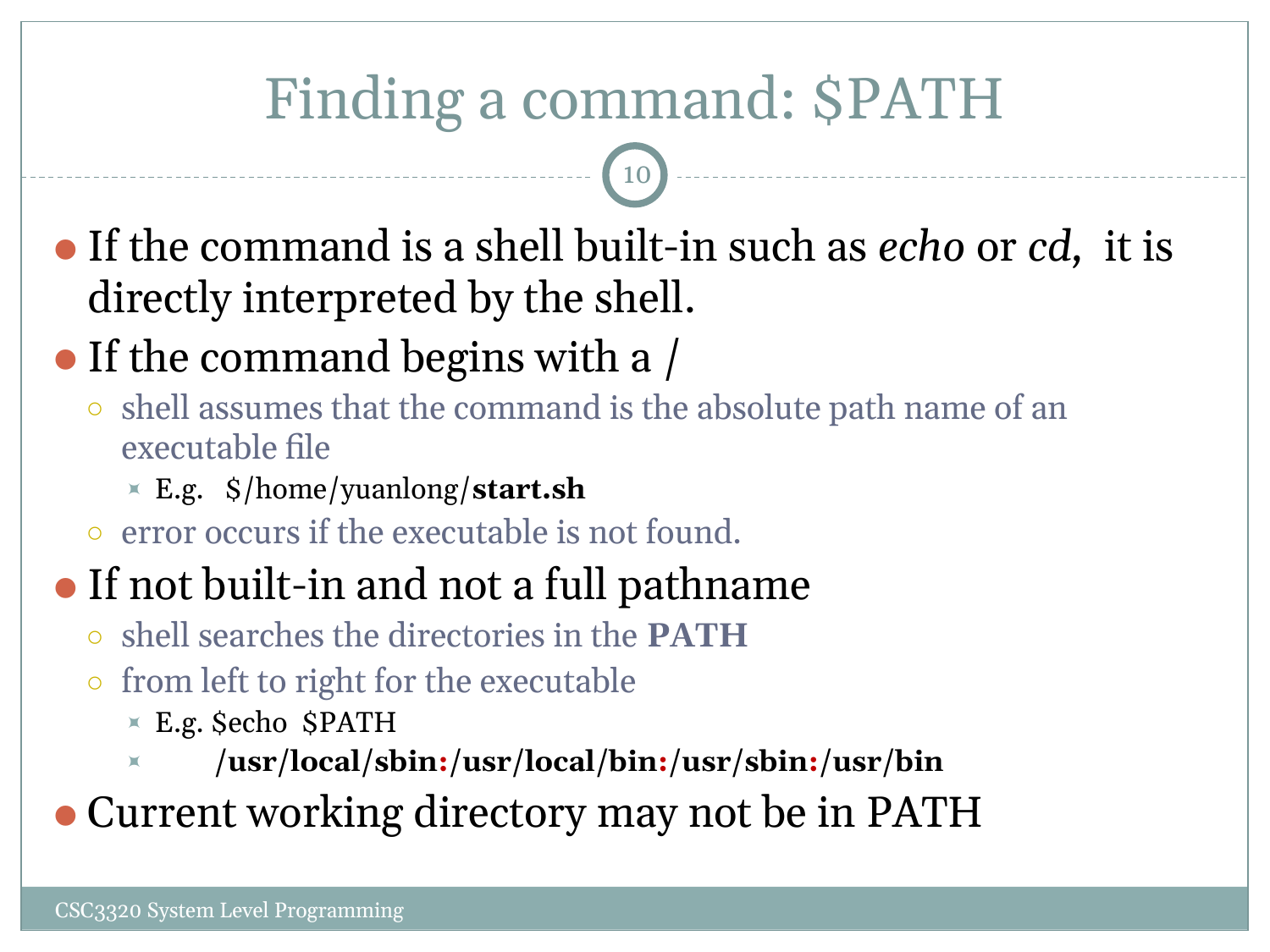

# Finding a command: $PATH
10
If the command is a shell built-in such as echo or cd,  it is directly interpreted by the shell.
If the command begins with a /
shell assumes that the command is the absolute path name of an executable file
E.g.   $/home/yuanlong/start.sh
error occurs if the executable is not found.
If not built-in and not a full pathname
shell searches the directories in the PATH
from left to right for the executable
E.g. $echo  $PATH
        /usr/local/sbin:/usr/local/bin:/usr/sbin:/usr/bin
Current working directory may not be in PATH

CSC3320 System Level Programming